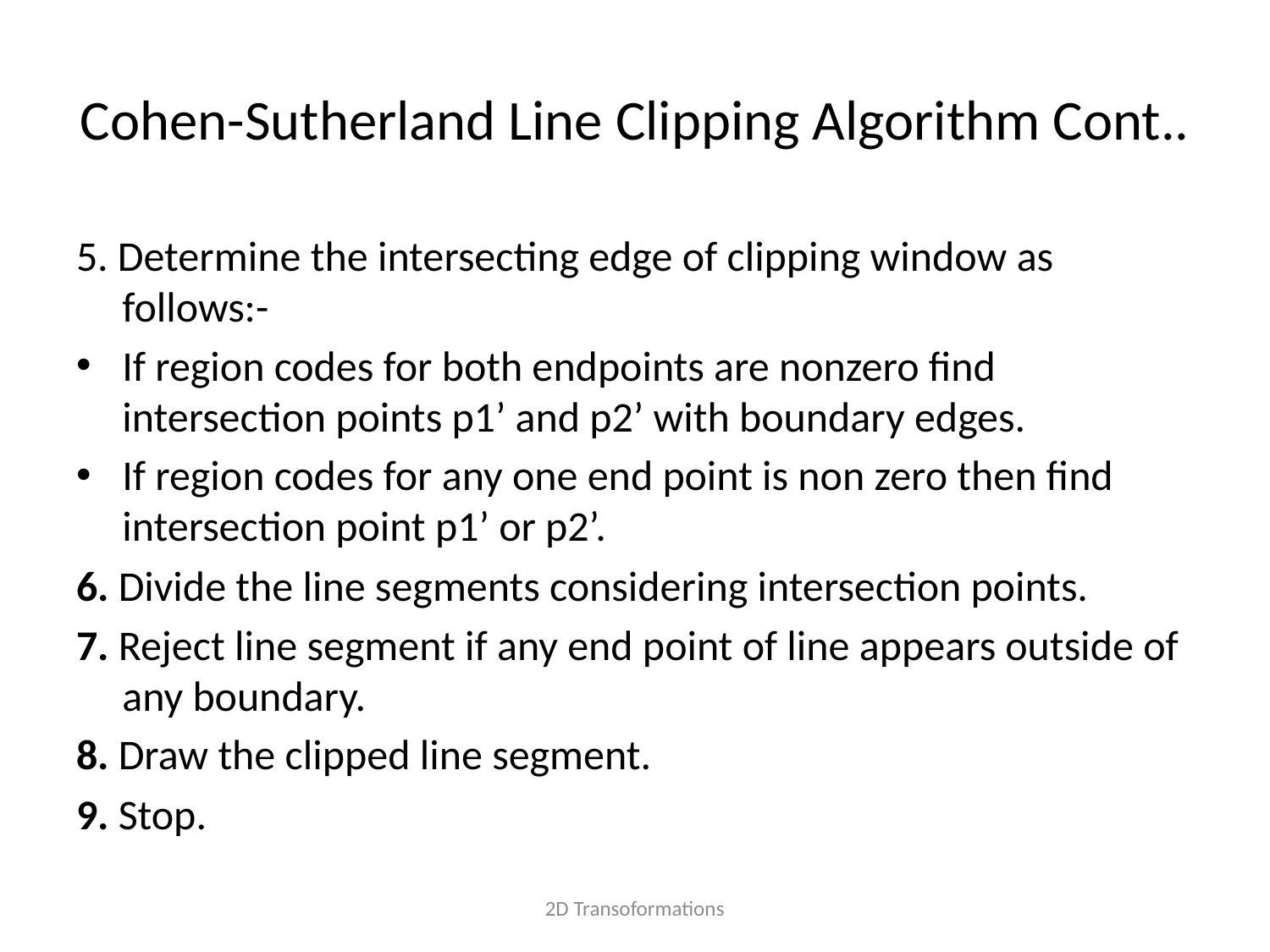

# Cohen-Sutherland Line Clipping Algorithm Cont..
5. Determine the intersecting edge of clipping window as follows:-
If region codes for both endpoints are nonzero find intersection points p1’ and p2’ with boundary edges.
If region codes for any one end point is non zero then find intersection point p1’ or p2’.
6. Divide the line segments considering intersection points.
7. Reject line segment if any end point of line appears outside of any boundary.
8. Draw the clipped line segment.
9. Stop.

2D Transoformations
65